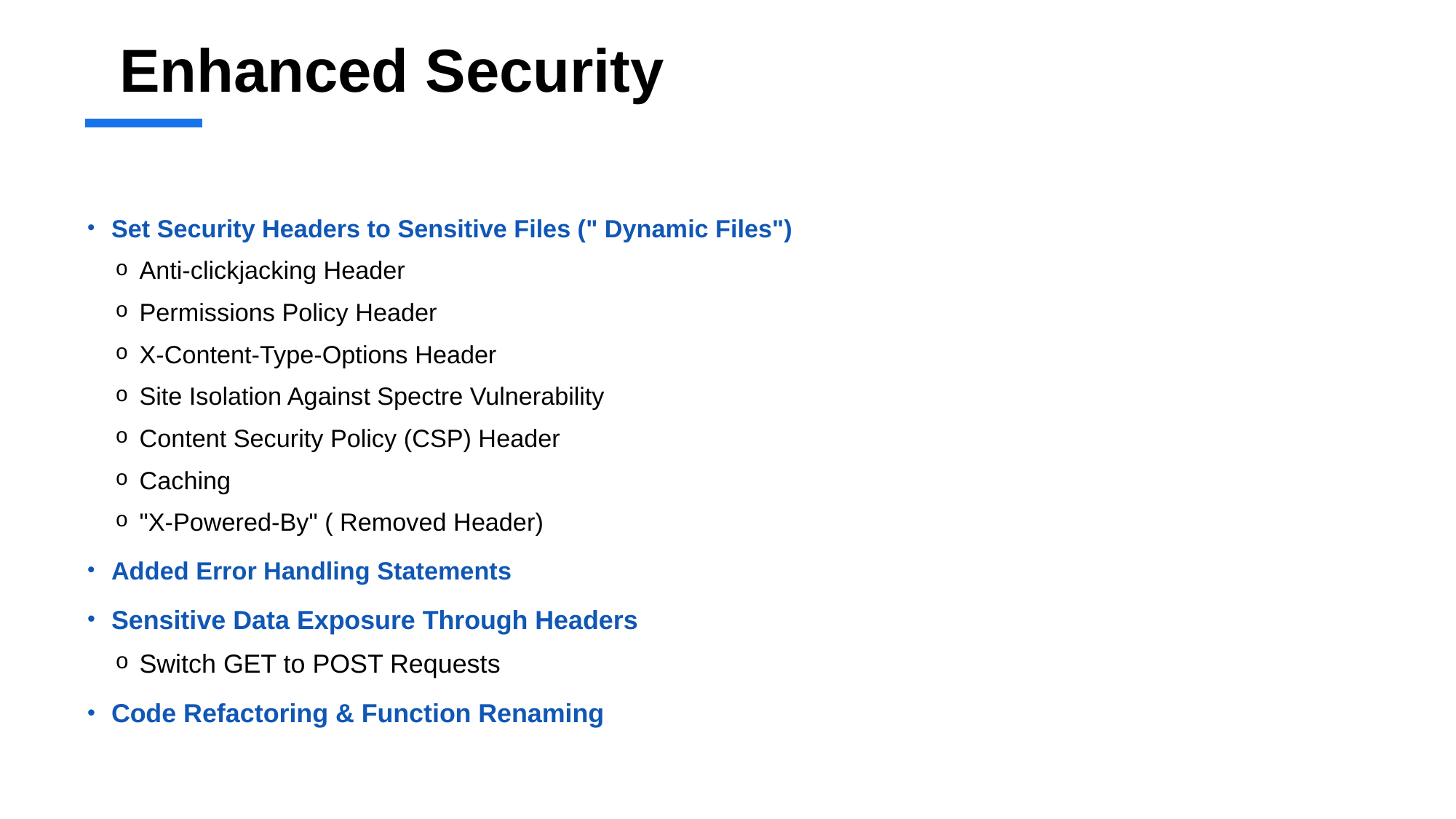

# Enhanced Security
Set Security Headers to Sensitive Files (" Dynamic Files")
Anti-clickjacking Header
Permissions Policy Header
X-Content-Type-Options Header
Site Isolation Against Spectre Vulnerability
Content Security Policy (CSP) Header
Caching
"X-Powered-By" ( Removed Header)
Added Error Handling Statements
Sensitive Data Exposure Through Headers
Switch GET to POST Requests
Code Refactoring & Function Renaming